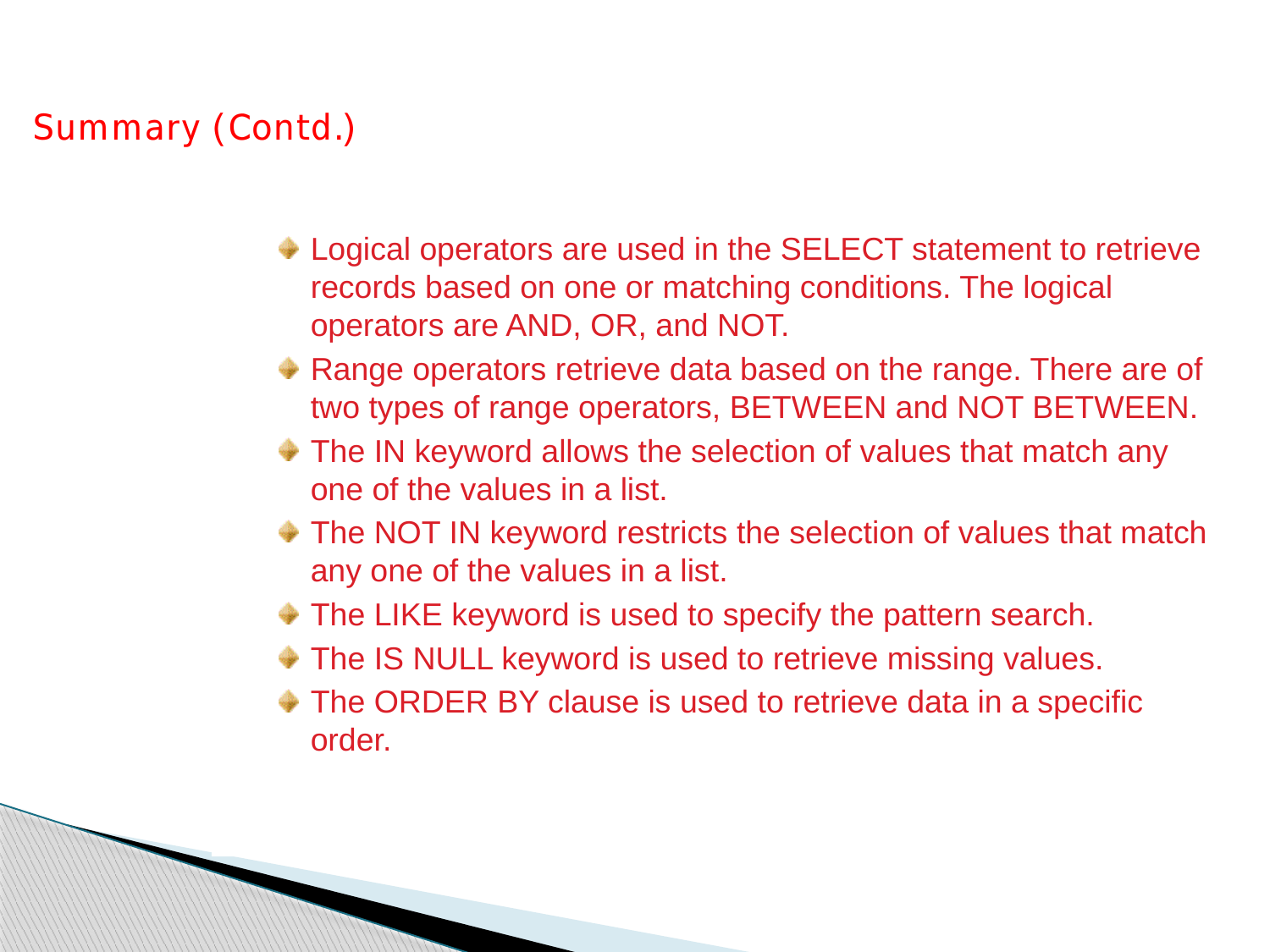

Summary (Contd.)
Logical operators are used in the SELECT statement to retrieve records based on one or matching conditions. The logical operators are AND, OR, and NOT.
Range operators retrieve data based on the range. There are of two types of range operators, BETWEEN and NOT BETWEEN.
The IN keyword allows the selection of values that match any one of the values in a list.
The NOT IN keyword restricts the selection of values that match any one of the values in a list.
The LIKE keyword is used to specify the pattern search.
The IS NULL keyword is used to retrieve missing values.
The ORDER BY clause is used to retrieve data in a specific order.